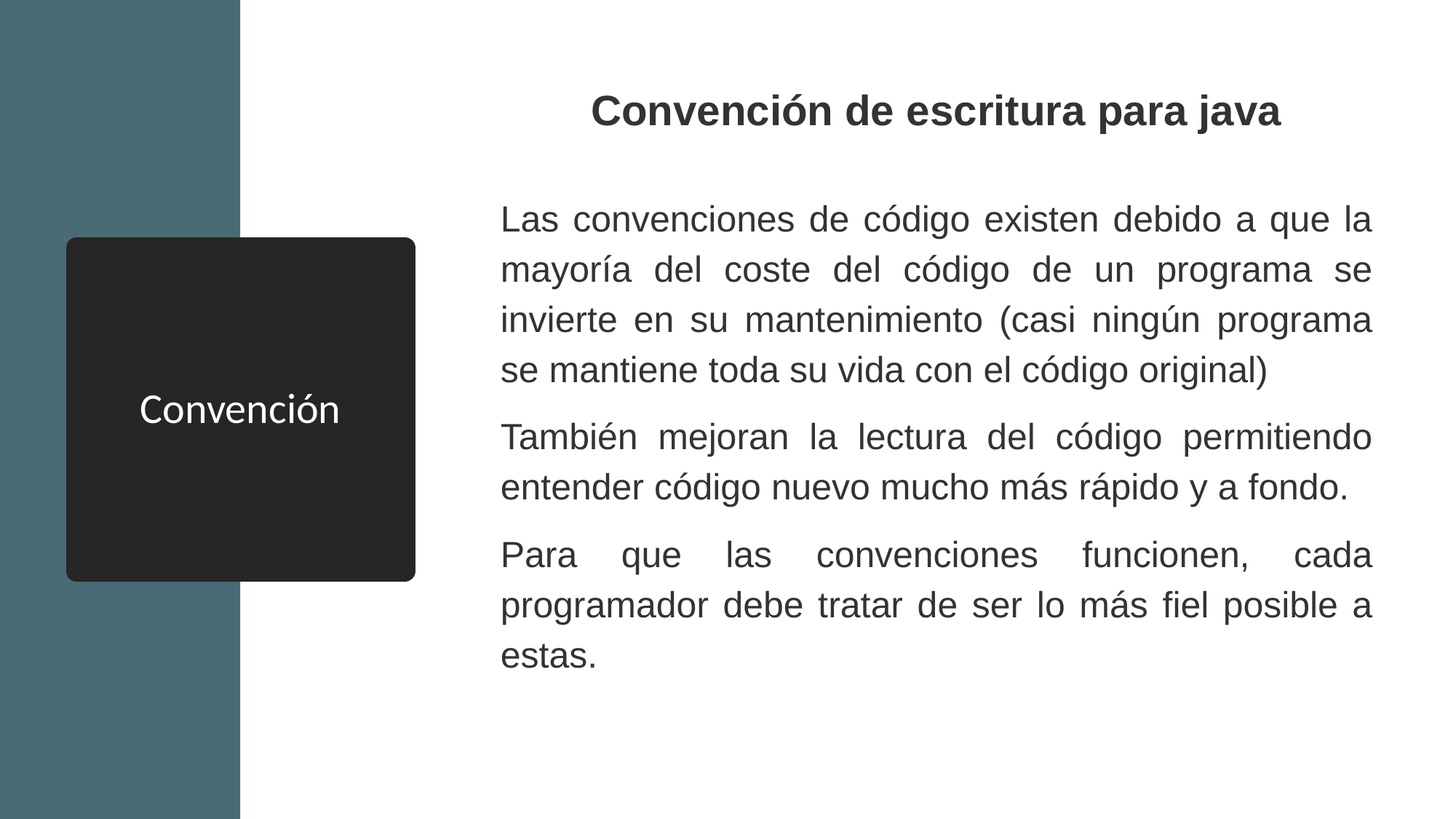

Convención de escritura para java
Las convenciones de código existen debido a que la mayoría del coste del código de un programa se invierte en su mantenimiento (casi ningún programa se mantiene toda su vida con el código original)
También mejoran la lectura del código permitiendo entender código nuevo mucho más rápido y a fondo.
Para que las convenciones funcionen, cada programador debe tratar de ser lo más fiel posible a estas.
Convención